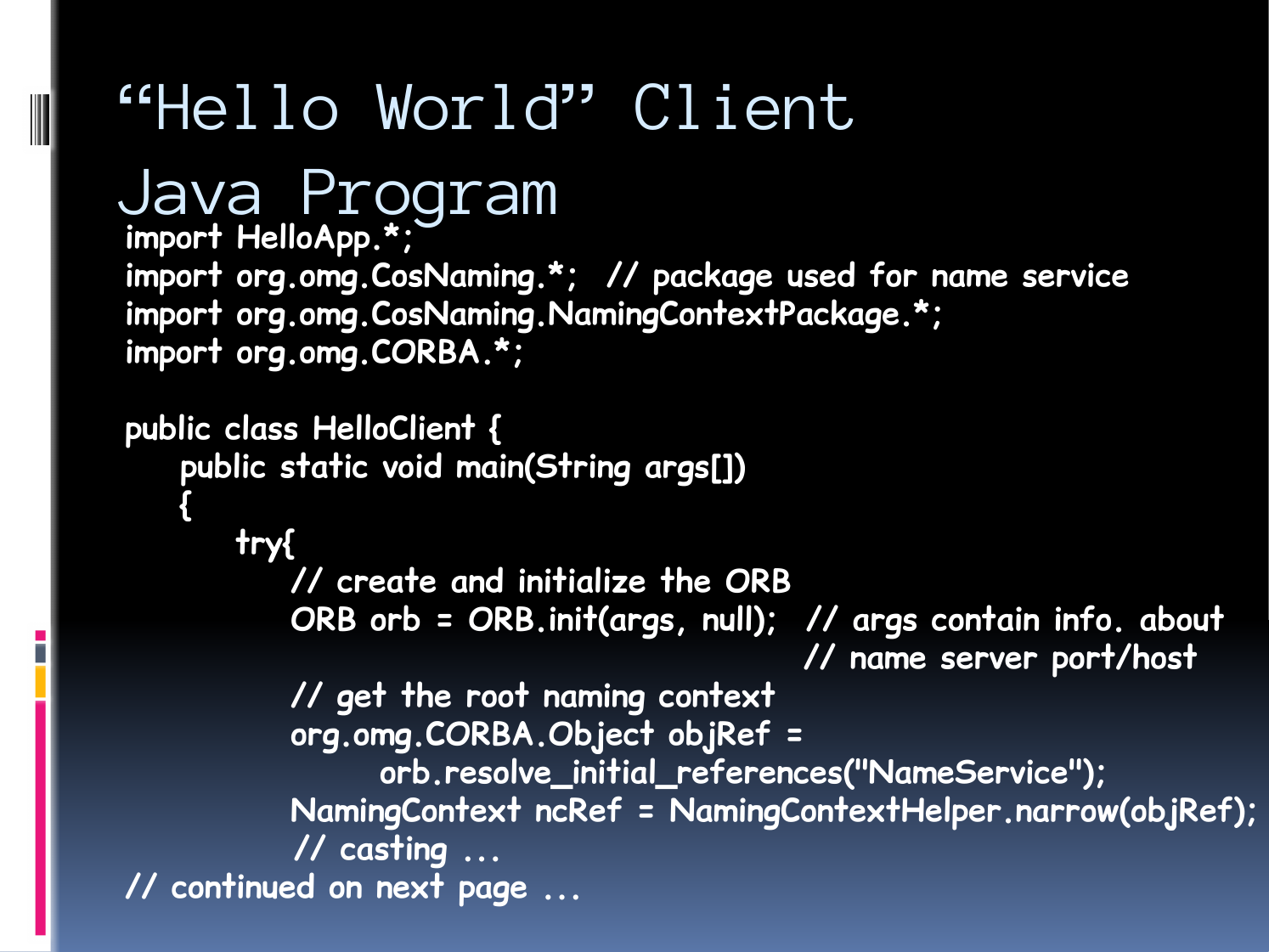

# “Hello World” Client Java Program
import HelloApp.*;
import org.omg.CosNaming.*;  // package used for name service
import org.omg.CosNaming.NamingContextPackage.*;
import org.omg.CORBA.*;

public class HelloClient {
    public static void main(String args[])
    {
        try{
            // create and initialize the ORB
            ORB orb = ORB.init(args, null);  // args contain info. about
					   // name server port/host
            // get the root naming context
            org.omg.CORBA.Object objRef =
		orb.resolve_initial_references("NameService");
            NamingContext ncRef = NamingContextHelper.narrow(objRef);
	   // casting ...
// continued on next page ...